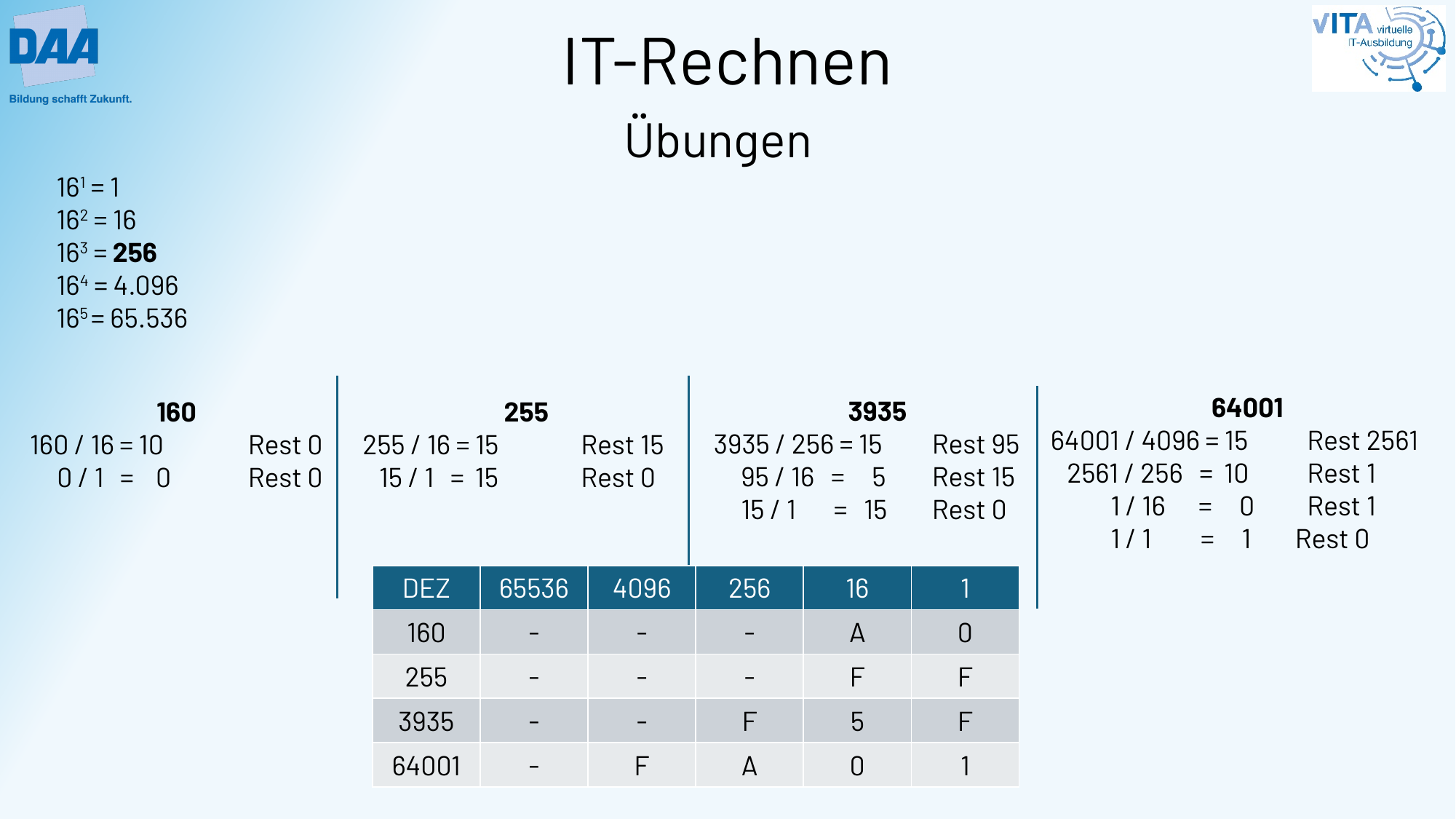

161 = 1
162 = 16
163 = 256
164 = 4.096
165 = 65.536
64001
64001 / 4096 = 15	       Rest 2561
   2561 / 256   =  10	       Rest 1
           1 / 16      =     0	       Rest 1
           1 / 1         =     1        Rest 0

3935
3935 / 256 = 15	Rest 95
     95 / 16   =     5	Rest 15
     15 / 1	  =   15	Rest 0

160
160 / 16 = 10	Rest 0
     0 / 1   =    0	Rest 0

255
255 / 16 = 15	Rest 15
   15 / 1   =  15	Rest 0

| DEZ | 65536 | 4096 | 256 | 16 | 1 |
| --- | --- | --- | --- | --- | --- |
| 160 | - | - | - | A | 0 |
| 255 | - | - | - | F | F |
| 3935 | - | - | F | 5 | F |
| 64001 | - | F | A | 0 | 1 |